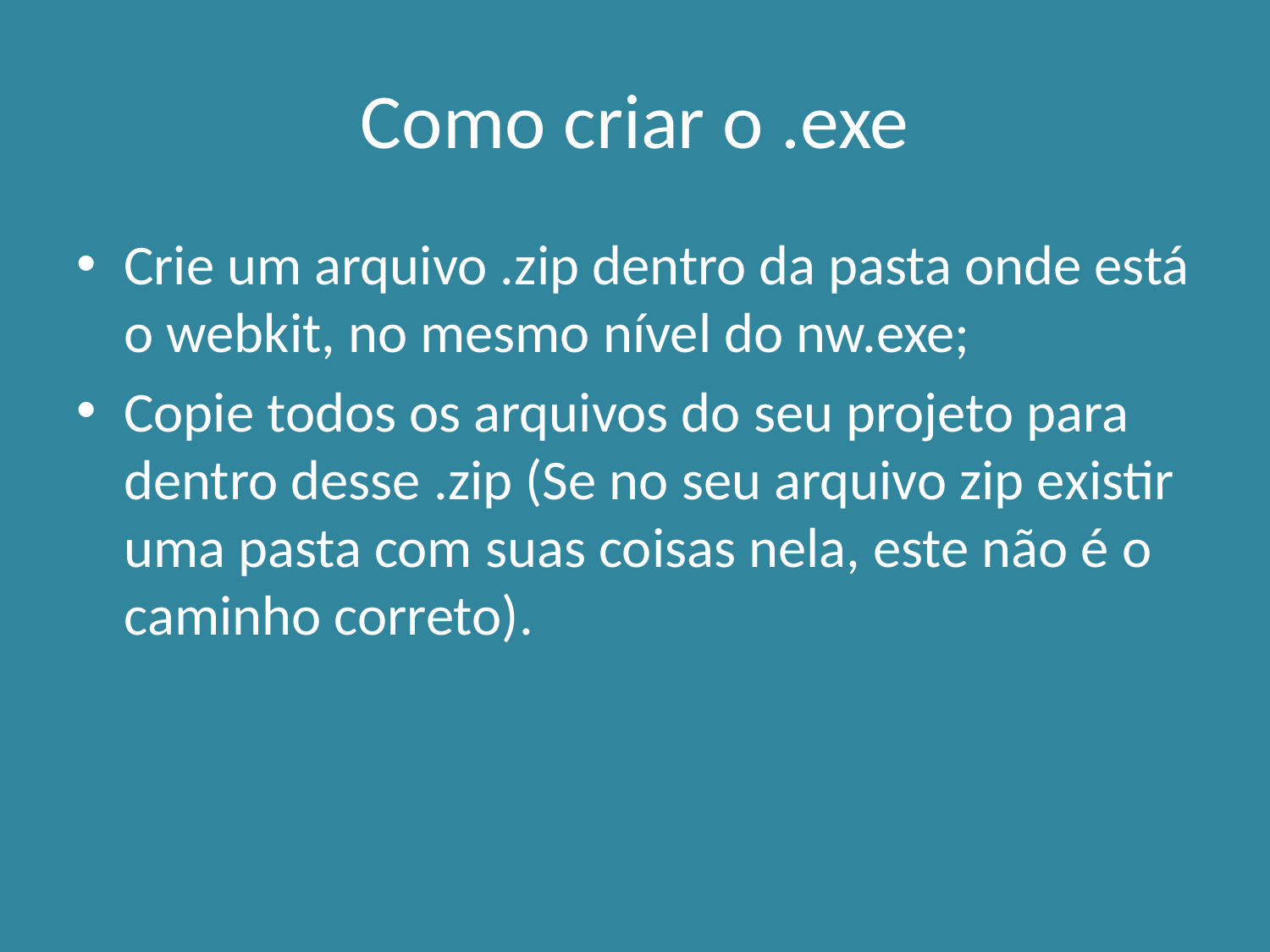

# Como criar o .exe
Crie um arquivo .zip dentro da pasta onde está o webkit, no mesmo nível do nw.exe;
Copie todos os arquivos do seu projeto para dentro desse .zip (Se no seu arquivo zip existir uma pasta com suas coisas nela, este não é o caminho correto).